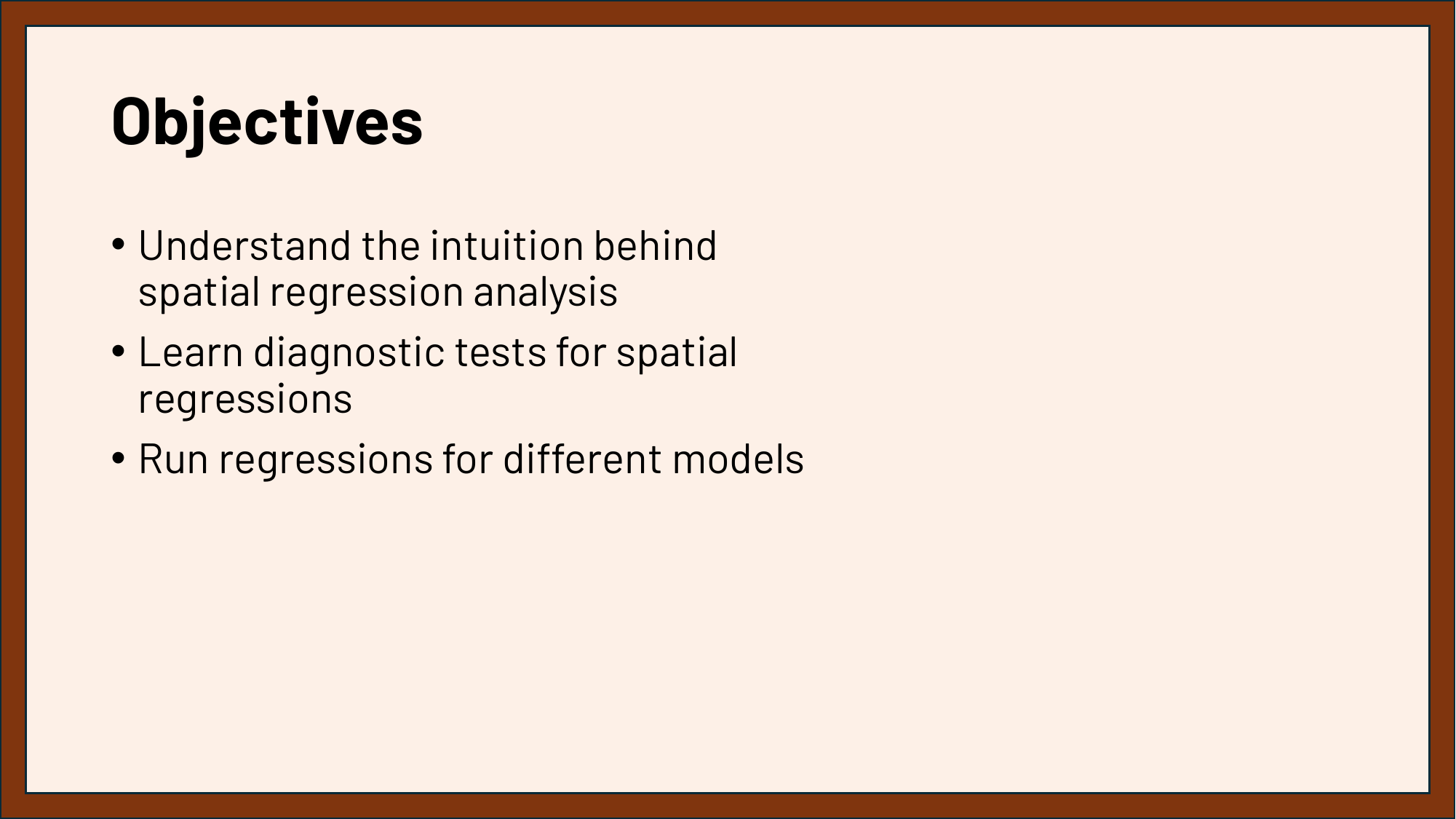

# Objectives
Understand the intuition behind spatial regression analysis
Learn diagnostic tests for spatial regressions
Run regressions for different models